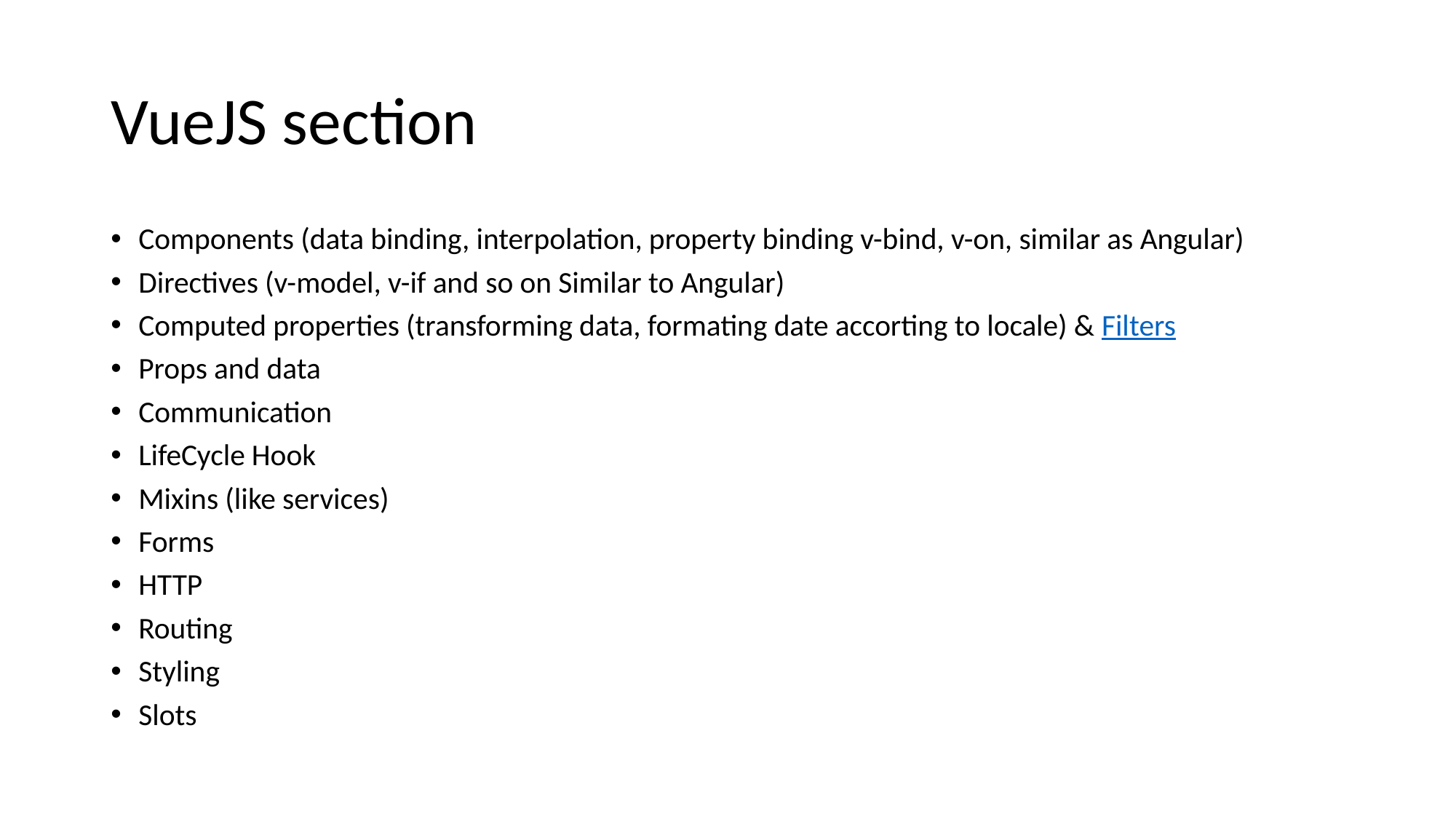

# VueJS section
Components (data binding, interpolation, property binding v-bind, v-on, similar as Angular)
Directives (v-model, v-if and so on Similar to Angular)
Computed properties (transforming data, formating date accorting to locale) & Filters
Props and data
Communication
LifeCycle Hook
Mixins (like services)
Forms
HTTP
Routing
Styling
Slots